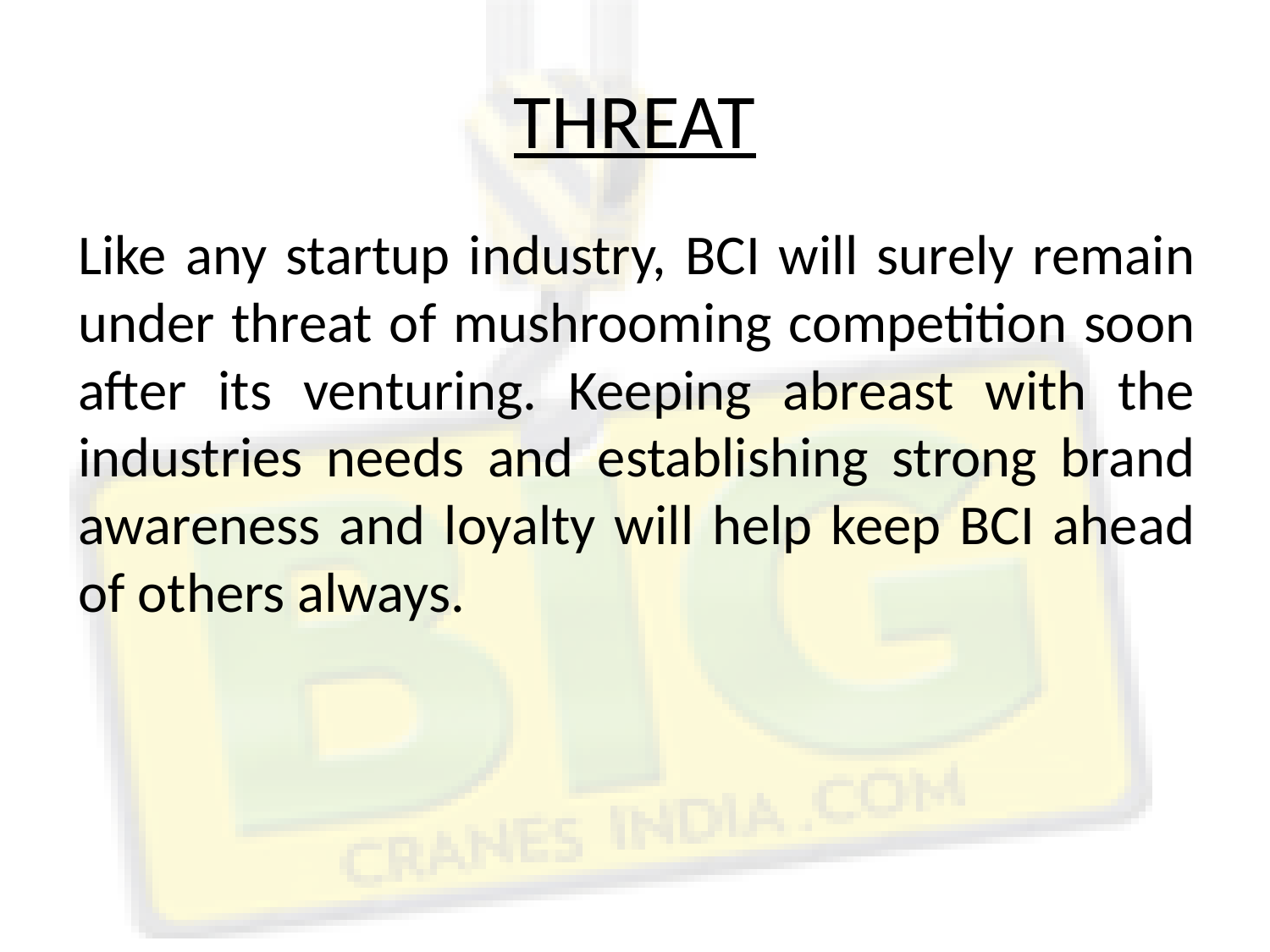

# THREAT
Like any startup industry, BCI will surely remain under threat of mushrooming competition soon after its venturing. Keeping abreast with the industries needs and establishing strong brand awareness and loyalty will help keep BCI ahead of others always.